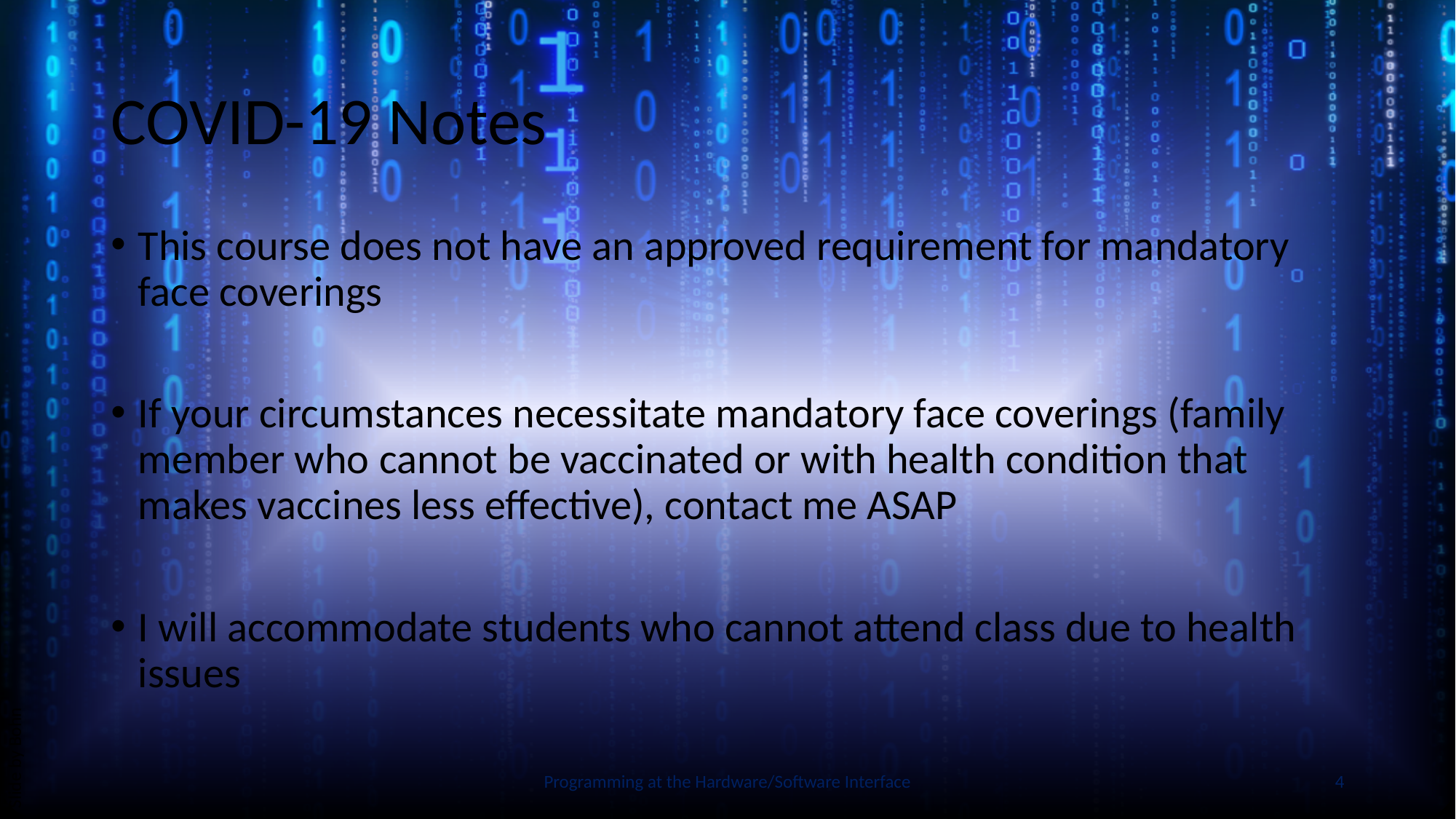

# COVID-19 Notes
This course does not have an approved requirement for mandatory face coverings

If your circumstances necessitate mandatory face coverings (family member who cannot be vaccinated or with health condition that makes vaccines less effective), contact me ASAP

I will accommodate students who cannot attend class due to health issues
Slide by Bohn
Programming at the Hardware/Software Interface
4